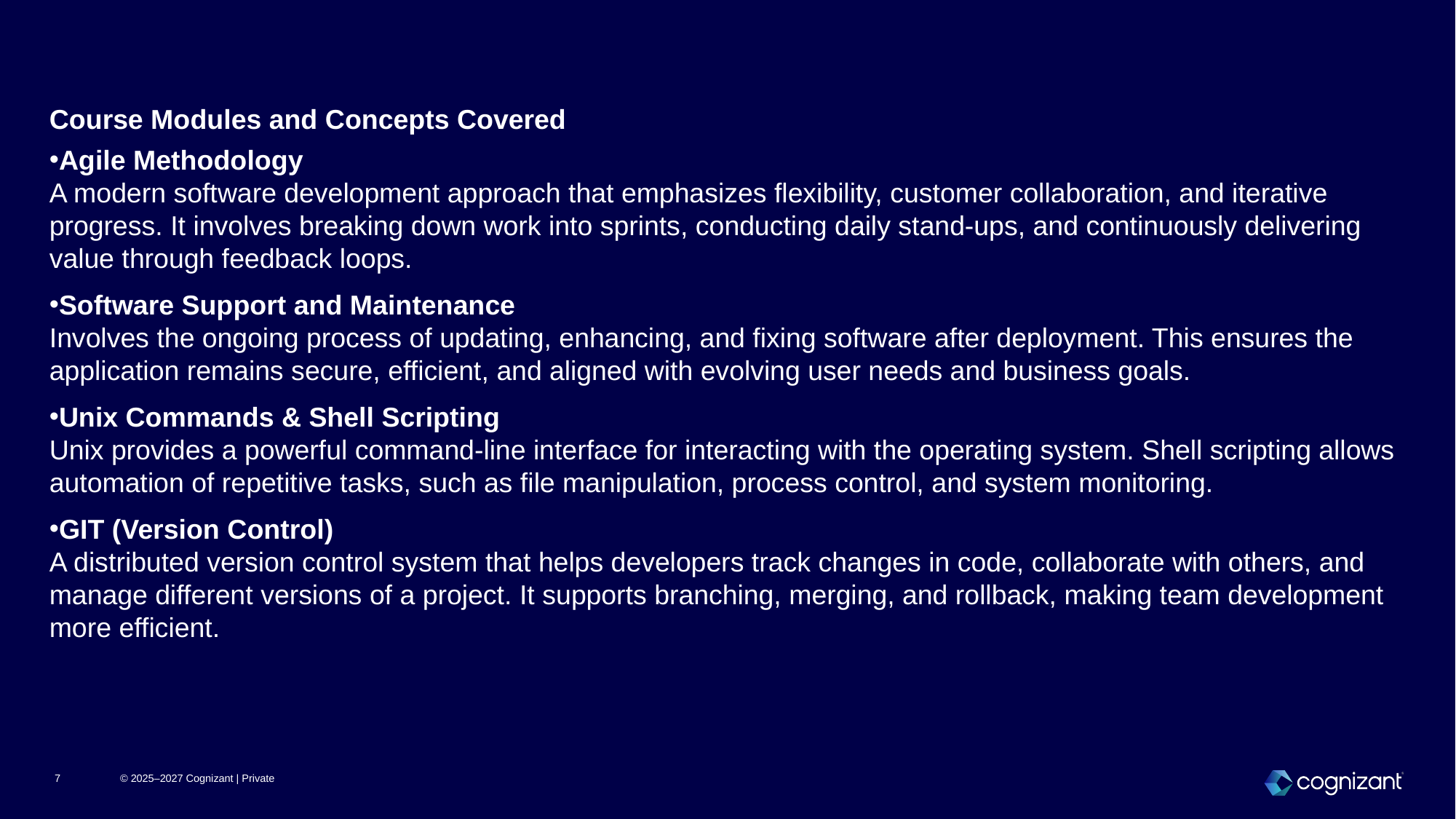

#
Course Modules and Concepts Covered
Agile Methodology
A modern software development approach that emphasizes flexibility, customer collaboration, and iterative progress. It involves breaking down work into sprints, conducting daily stand-ups, and continuously delivering value through feedback loops.
Software Support and Maintenance
Involves the ongoing process of updating, enhancing, and fixing software after deployment. This ensures the application remains secure, efficient, and aligned with evolving user needs and business goals.
Unix Commands & Shell Scripting
Unix provides a powerful command-line interface for interacting with the operating system. Shell scripting allows automation of repetitive tasks, such as file manipulation, process control, and system monitoring.
GIT (Version Control)
A distributed version control system that helps developers track changes in code, collaborate with others, and manage different versions of a project. It supports branching, merging, and rollback, making team development more efficient.

7
© 2025–2027 Cognizant | Private